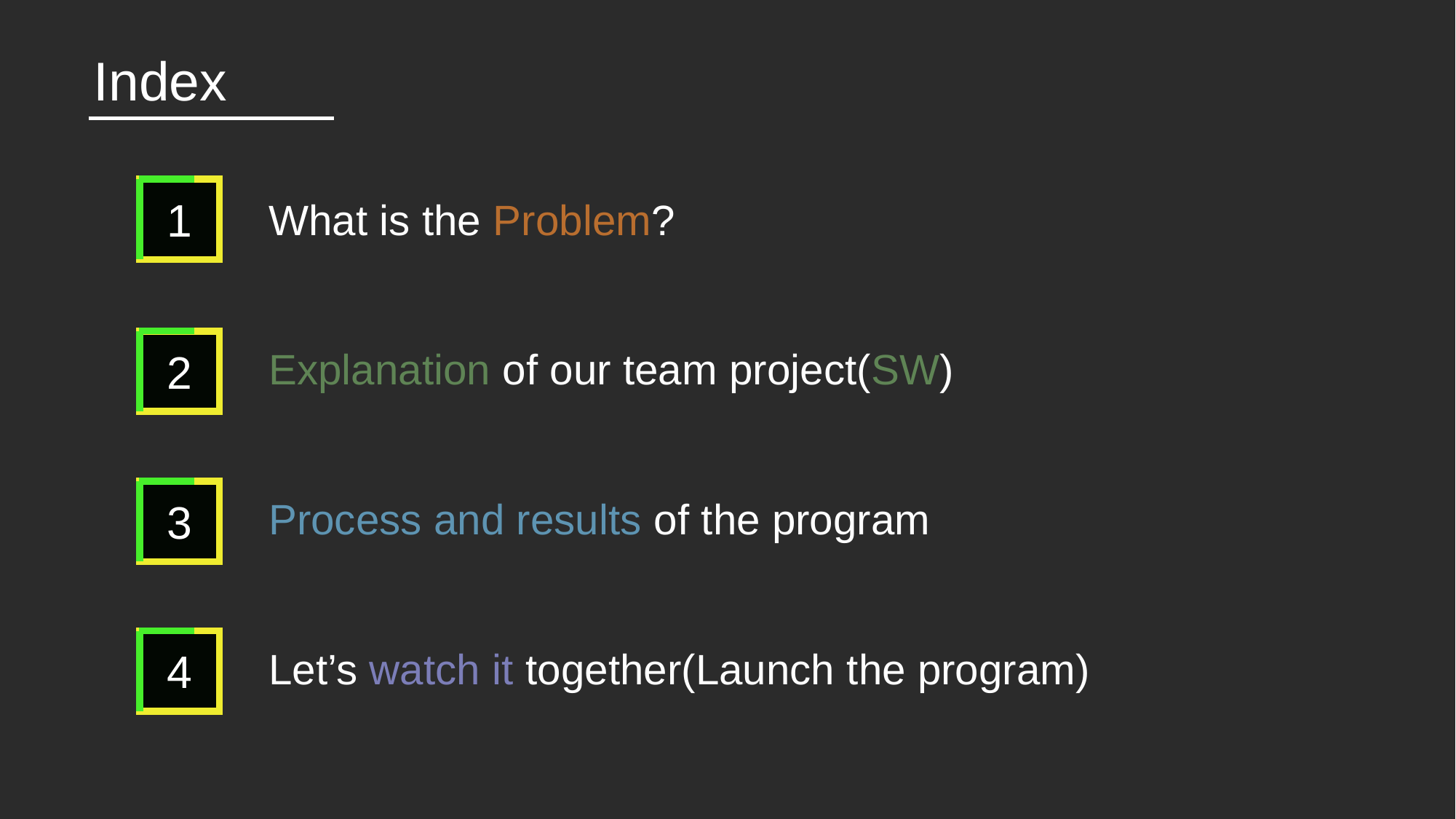

What is the Problem?
Explanation of our team project(SW)
Process and results of the program
Let’s watch it together(Launch the program)